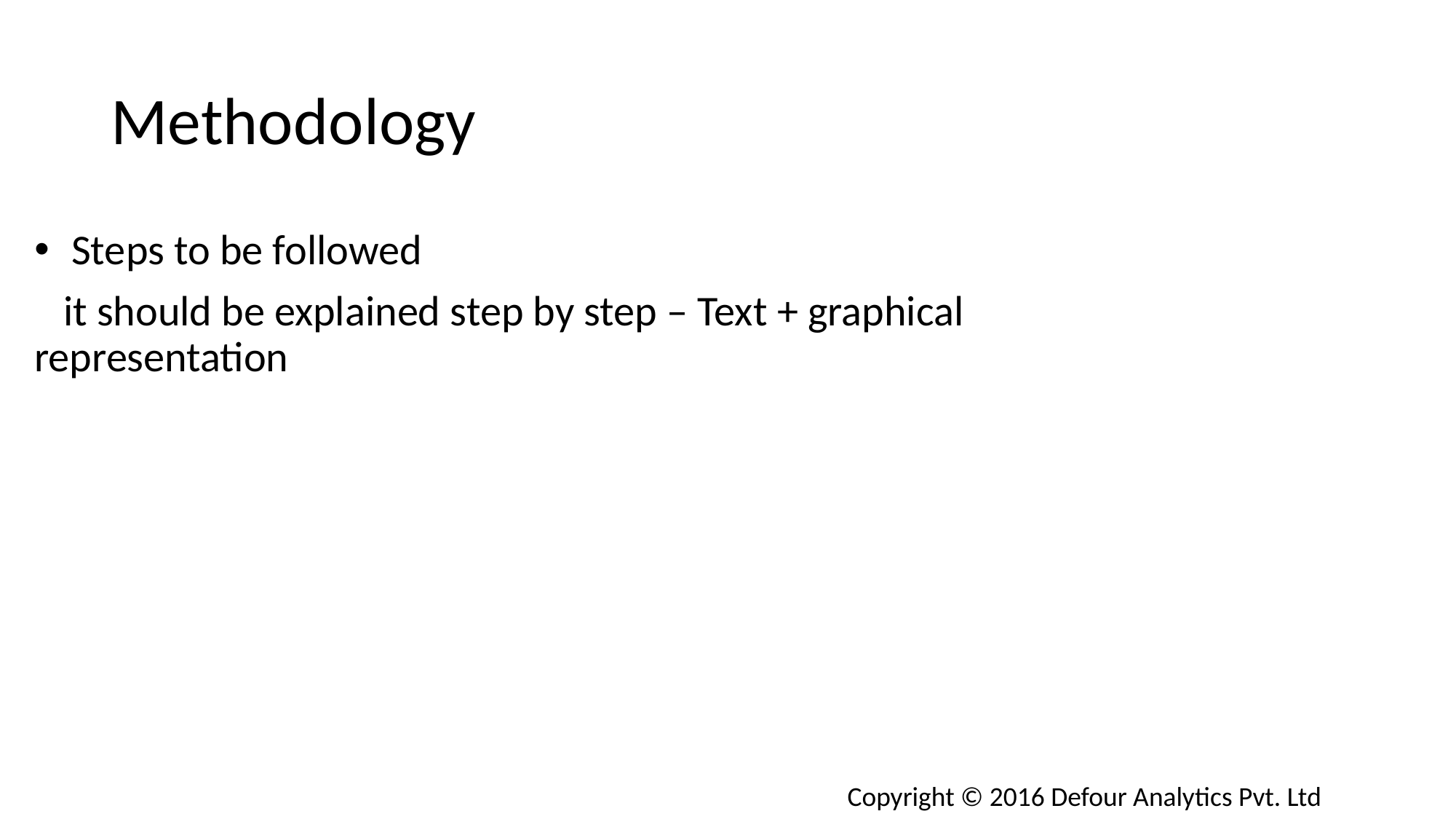

# Methodology
 Steps to be followed
   it should be explained step by step – Text + graphical representation
Copyright © 2016 Defour Analytics Pvt. Ltd